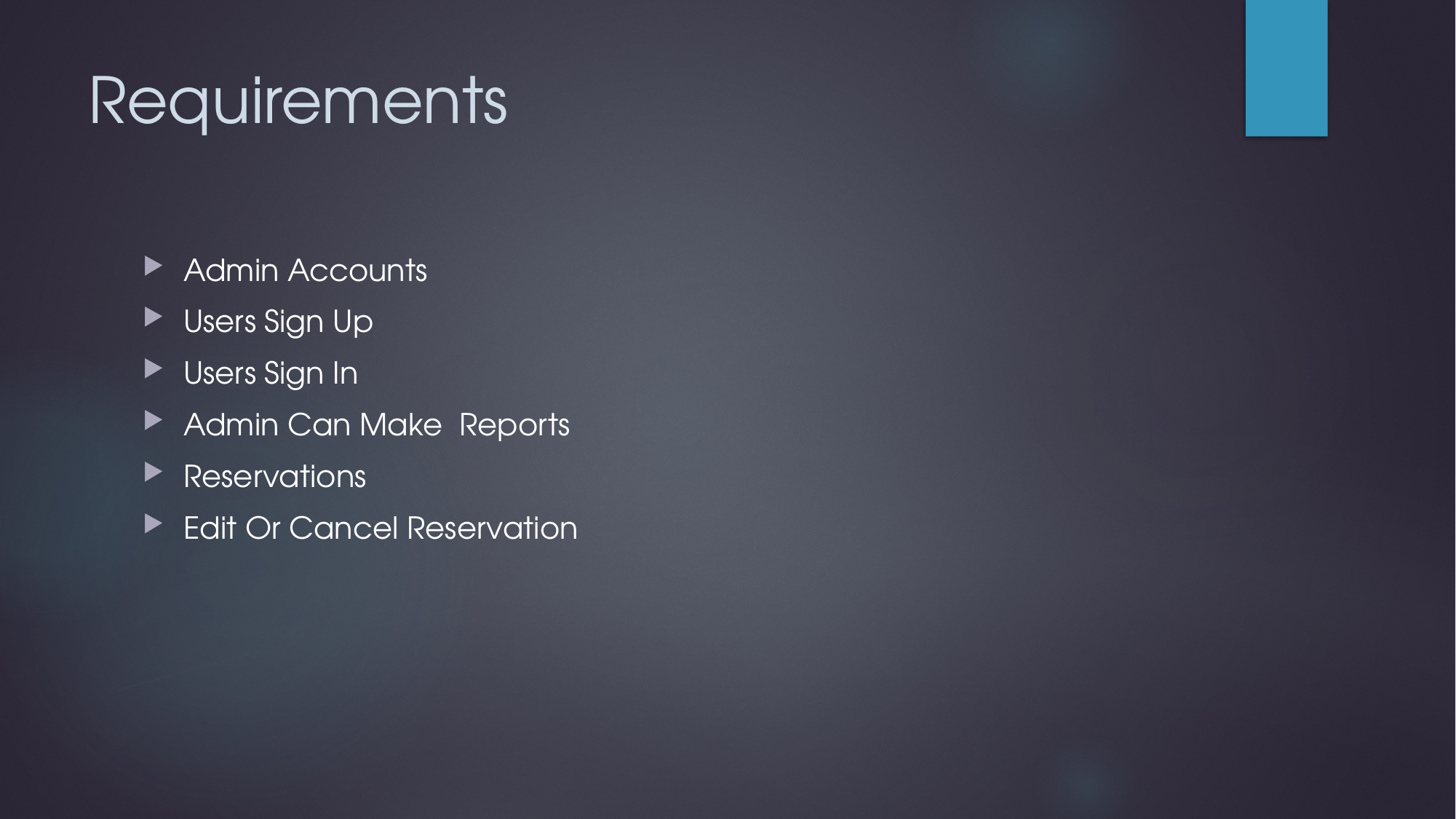

# Requirements
Admin Accounts
Users Sign Up
Users Sign In
Admin Can Make  Reports
Reservations
Edit Or Cancel Reservation